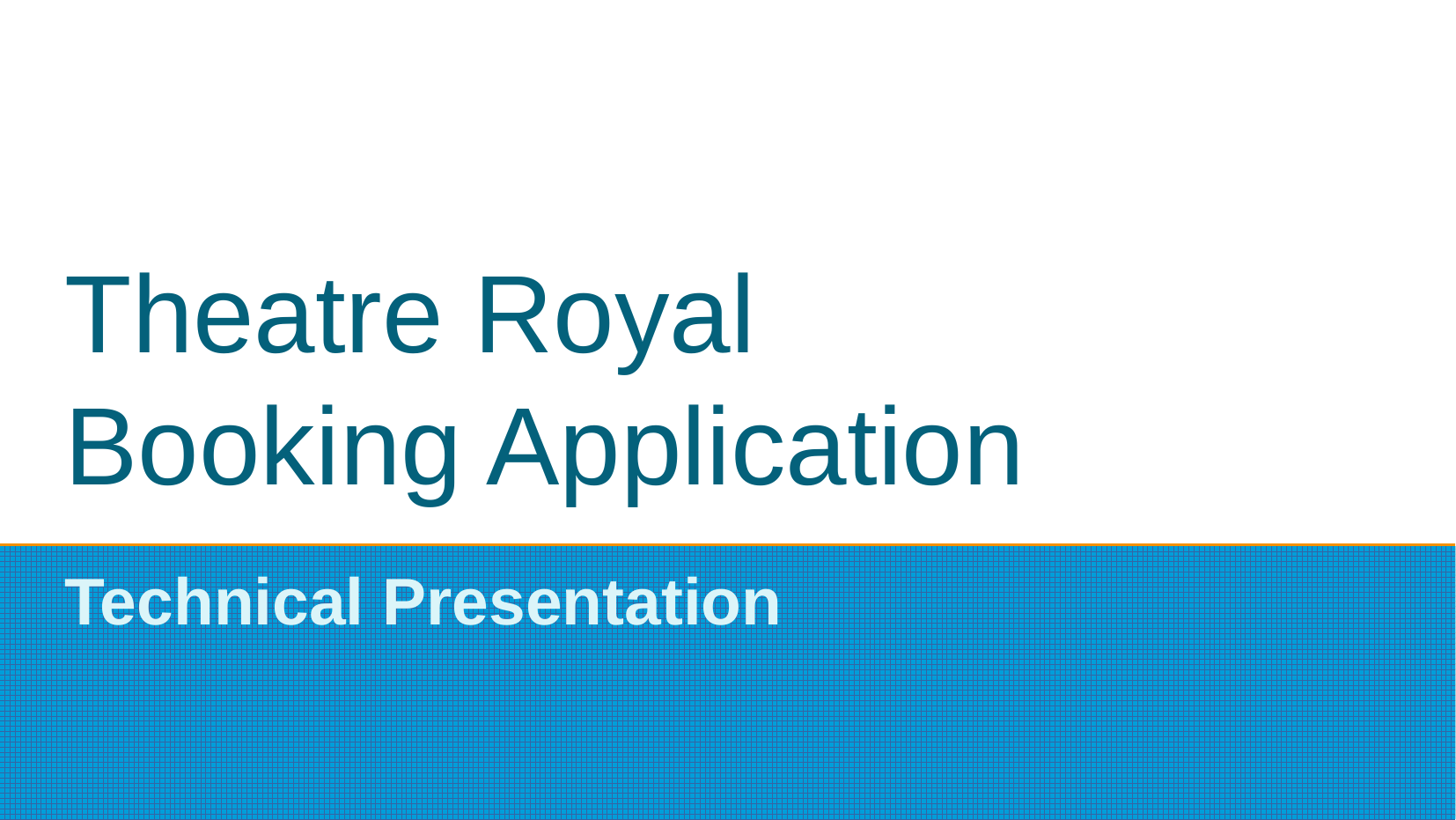

# Theatre Royal Booking Application
Technical Presentation